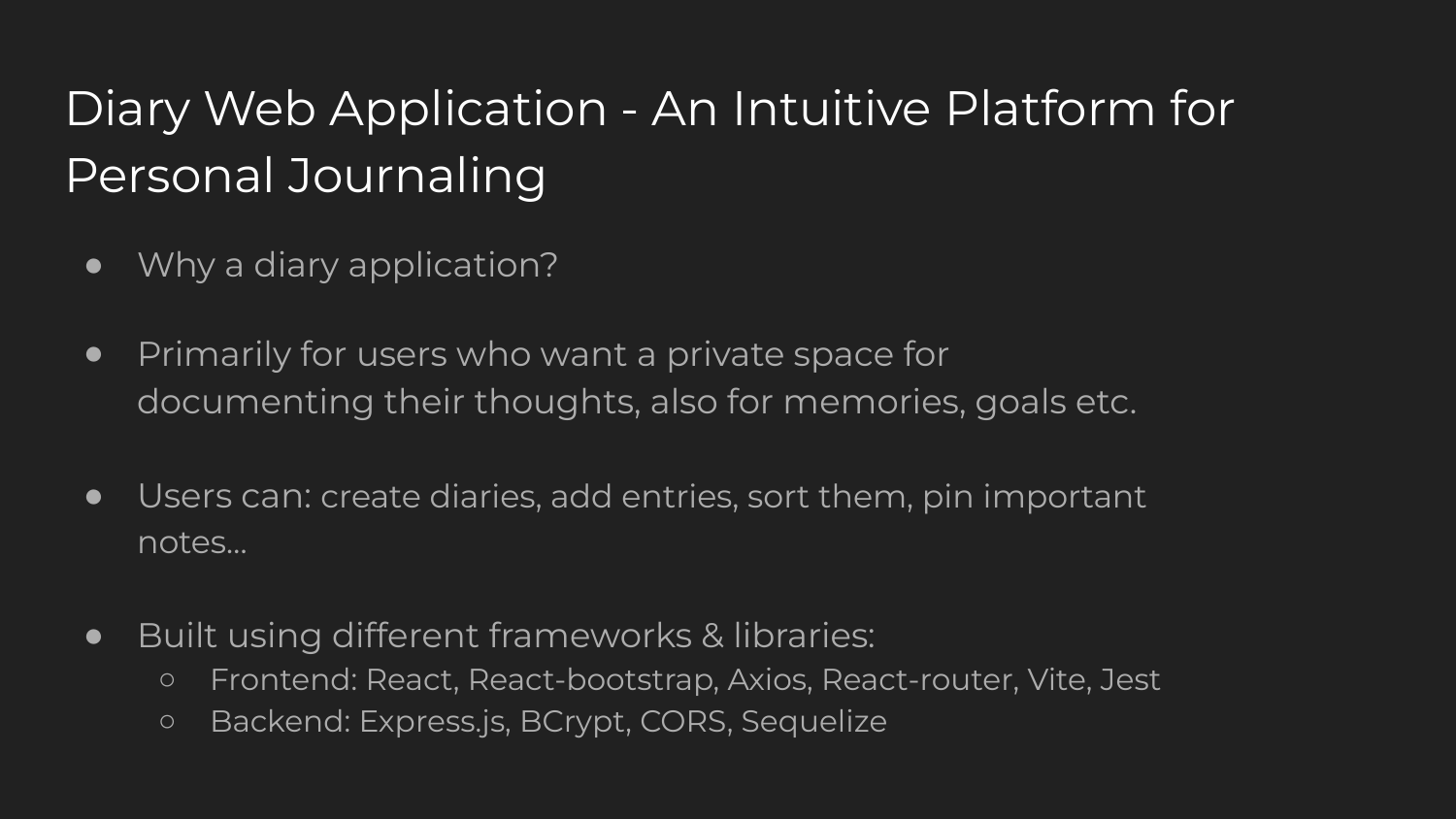

# Diary Web Application - An Intuitive Platform for Personal Journaling

Why a diary application?
Primarily for users who want a private space for documenting their thoughts, also for memories, goals etc.
Users can: create diaries, add entries, sort them, pin important notes…
Built using different frameworks & libraries:
Frontend: React, React-bootstrap, Axios, React-router, Vite, Jest
Backend: Express.js, BCrypt, CORS, Sequelize